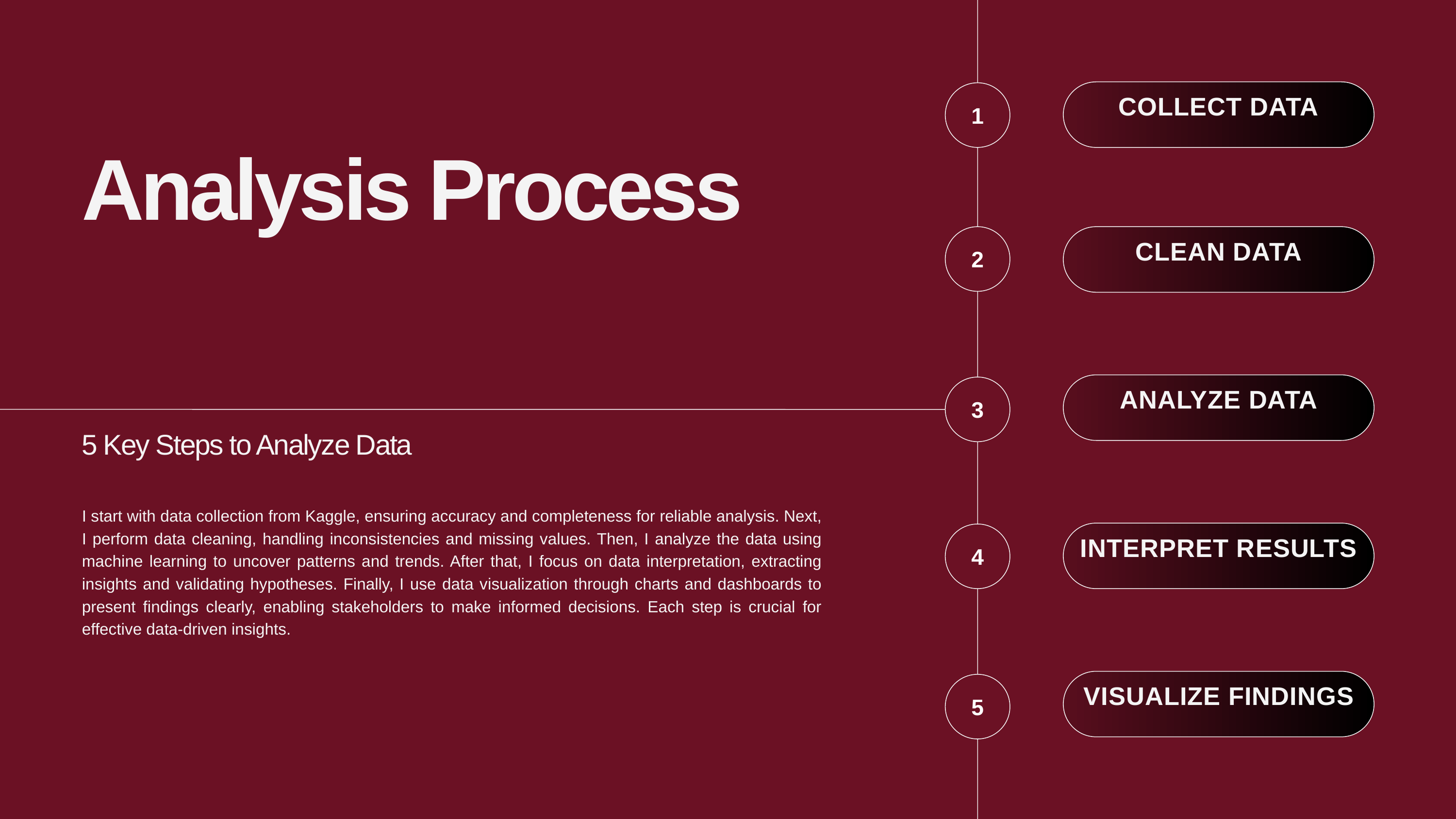

COLLECT DATA

1
Analysis Process
5 Key Steps to Analyze Data
I start with data collection from Kaggle, ensuring accuracy and completeness for reliable analysis. Next, I perform data cleaning, handling inconsistencies and missing values. Then, I analyze the data using machine learning to uncover patterns and trends. After that, I focus on data interpretation, extracting insights and validating hypotheses. Finally, I use data visualization through charts and dashboards to present findings clearly, enabling stakeholders to make informed decisions. Each step is crucial for effective data-driven insights.

2

CLEAN DATA

ANALYZE DATA

3

INTERPRET RESULTS

4

VISUALIZE FINDINGS

5